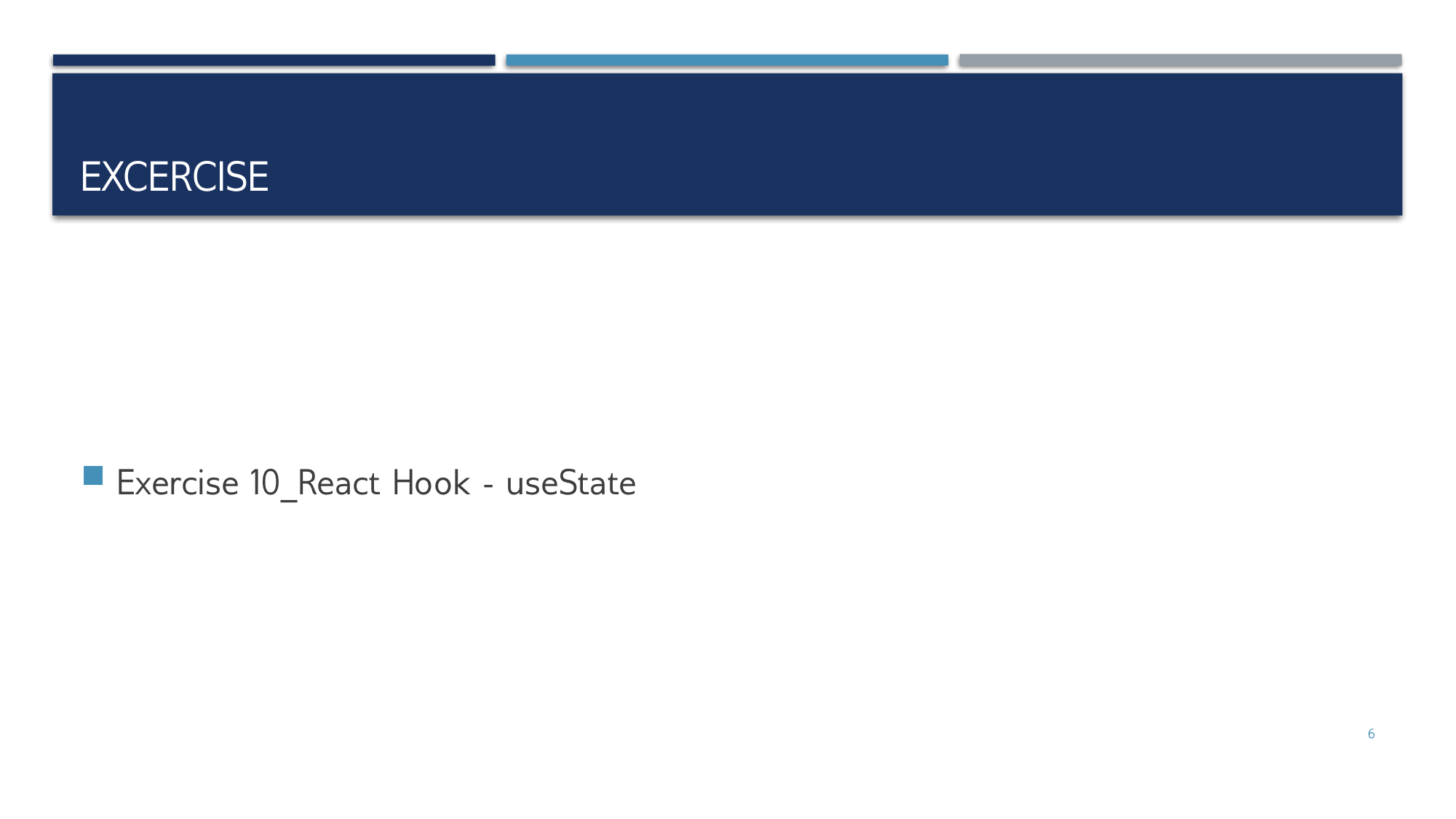

# Excercise
Exercise 10_React Hook - useState
6